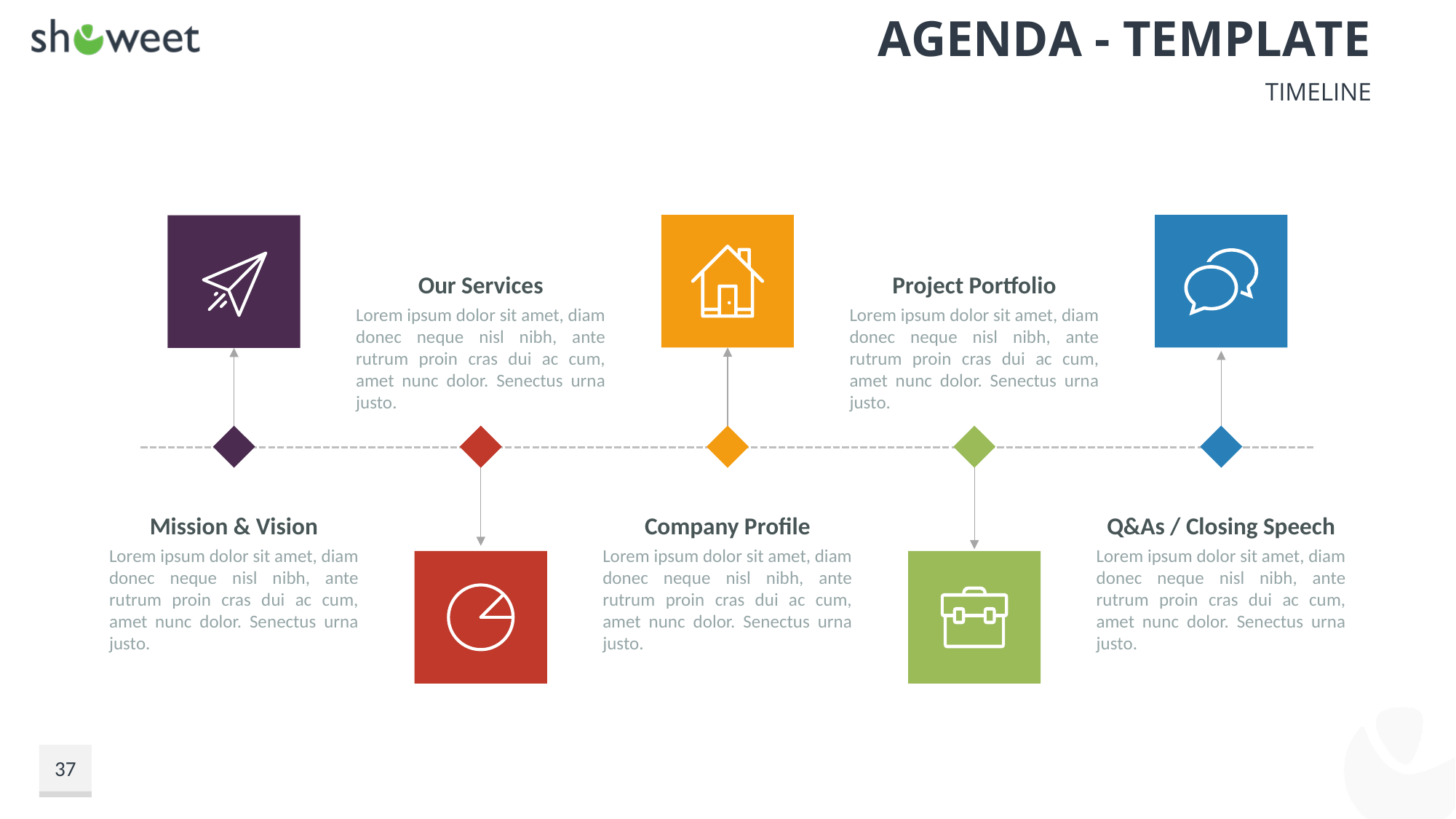

# Agenda - Template
Timeline

Company Profile
Lorem ipsum dolor sit amet, diam donec neque nisl nibh, ante rutrum proin cras dui ac cum, amet nunc dolor. Senectus urna justo.

Q&As / Closing Speech
Lorem ipsum dolor sit amet, diam donec neque nisl nibh, ante rutrum proin cras dui ac cum, amet nunc dolor. Senectus urna justo.

Mission & Vision
Lorem ipsum dolor sit amet, diam donec neque nisl nibh, ante rutrum proin cras dui ac cum, amet nunc dolor. Senectus urna justo.

Our Services
Lorem ipsum dolor sit amet, diam donec neque nisl nibh, ante rutrum proin cras dui ac cum, amet nunc dolor. Senectus urna justo.

Project Portfolio
Lorem ipsum dolor sit amet, diam donec neque nisl nibh, ante rutrum proin cras dui ac cum, amet nunc dolor. Senectus urna justo.

37